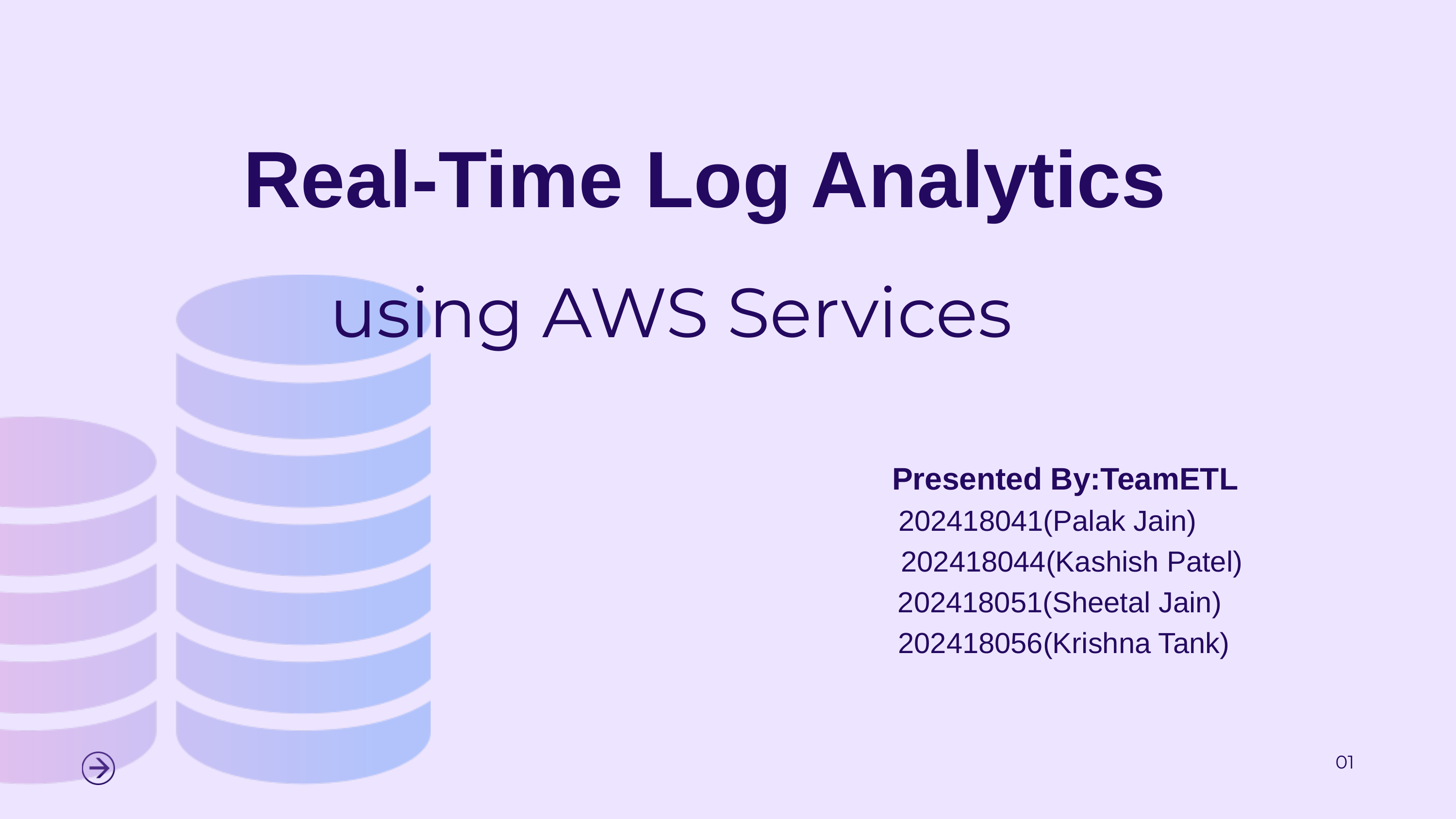

Real-Time Log Analytics

using AWS Services
    Presented By:TeamETL
202418041(Palak Jain)
      202418044(Kashish Patel)
   202418051(Sheetal Jain)
    202418056(Krishna Tank)

01